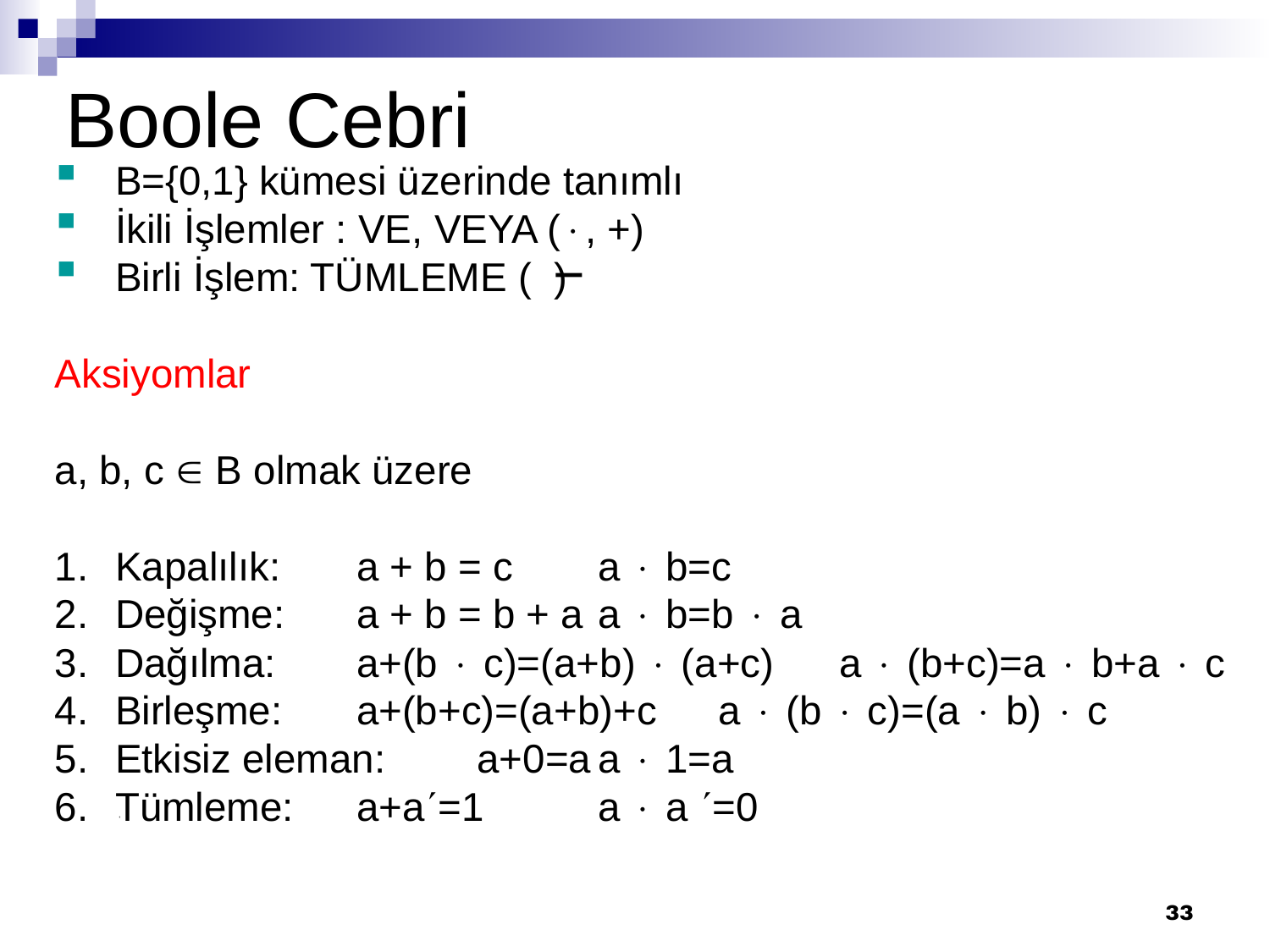

# Boole Cebri
B={0,1} kümesi üzerinde tanımlı
İkili İşlemler : VE, VEYA (⋅, +)
Birli İşlem: TÜMLEME (  )

Aksiyomlar

a, b, c ∈ B olmak üzere

Kapalılık:		a + b = c			a ⋅ b=c
Değişme:		a + b = b + a			a ⋅ b=b ⋅ a
Dağılma:	a+(b ⋅ c)=(a+b) ⋅ (a+c)	a ⋅ (b+c)=a ⋅ b+a ⋅ c
Birleşme:	a+(b+c)=(a+b)+c		a ⋅ (b ⋅ c)=(a ⋅ b) ⋅ c
Etkisiz eleman:	a+0=a			a ⋅ 1=a
Tümleme:		a+a′=1		a ⋅ a ′=0

33